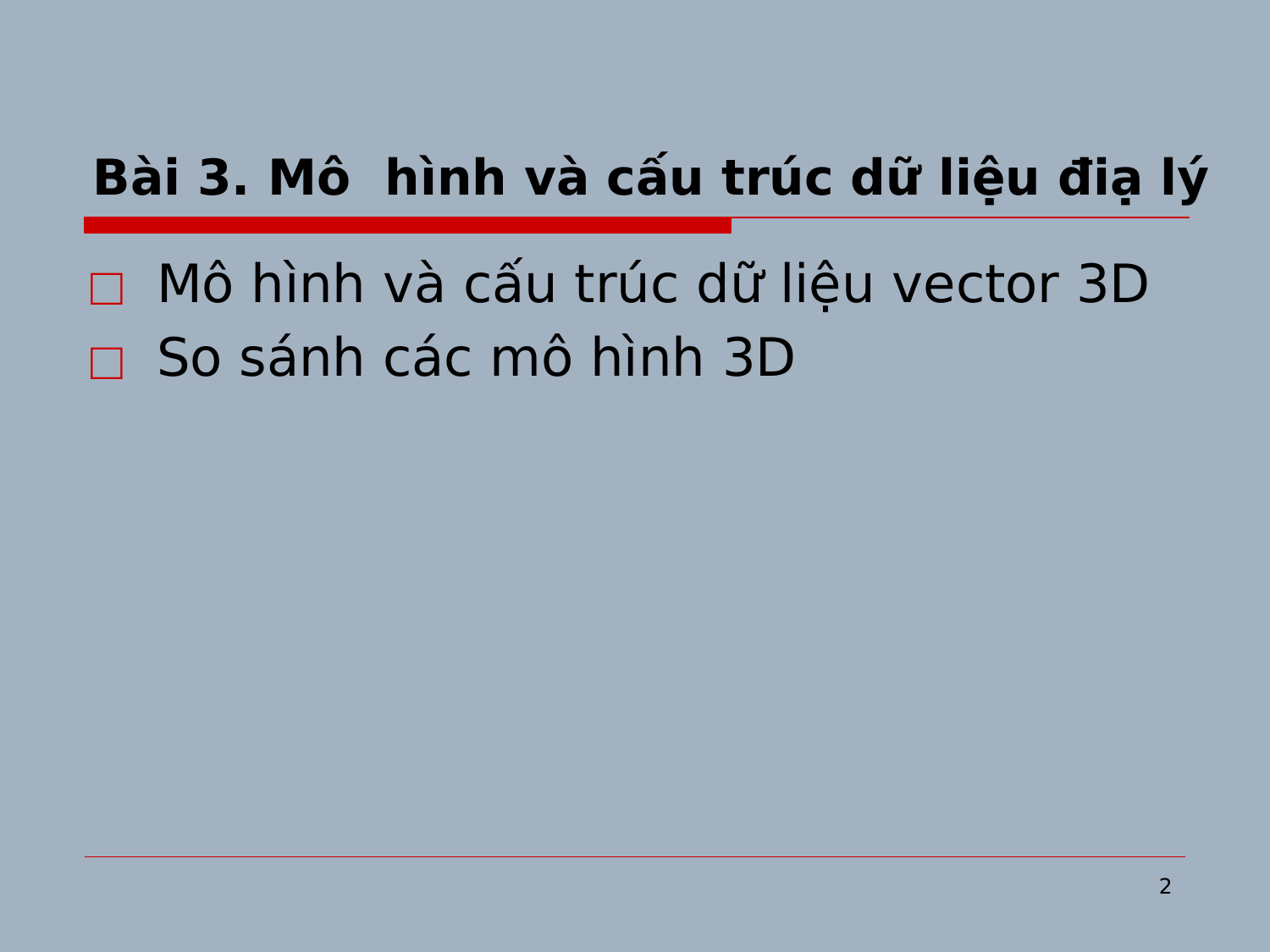

# Bài 3. Mô  hình và cấu trúc dữ liệu điạ lý
Mô hình và cấu trúc dữ liệu vector 3D
So sánh các mô hình 3D
2